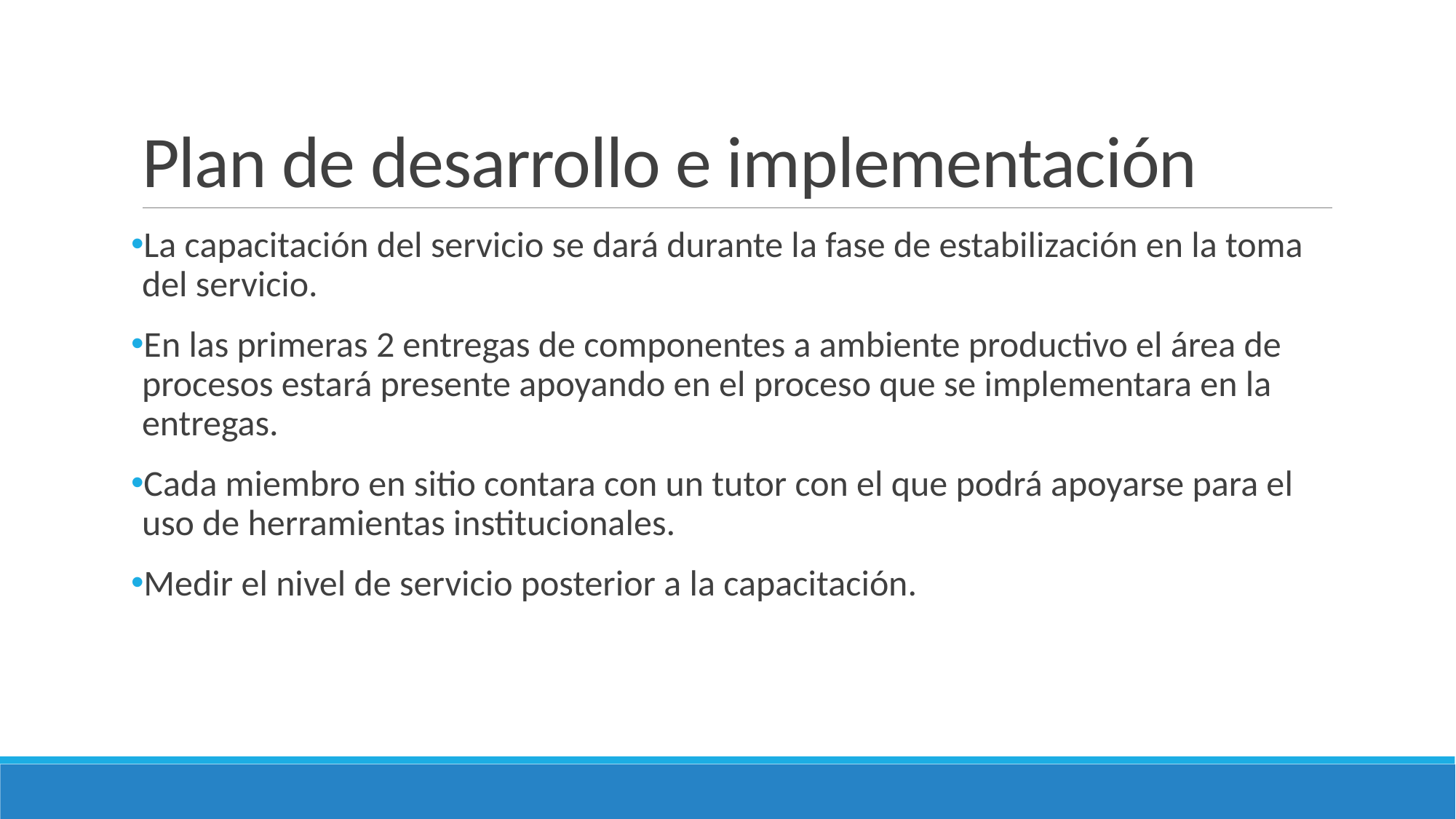

# Plan de desarrollo e implementación
La capacitación del servicio se dará durante la fase de estabilización en la toma del servicio.
En las primeras 2 entregas de componentes a ambiente productivo el área de procesos estará presente apoyando en el proceso que se implementara en la entregas.
Cada miembro en sitio contara con un tutor con el que podrá apoyarse para el uso de herramientas institucionales.
Medir el nivel de servicio posterior a la capacitación.